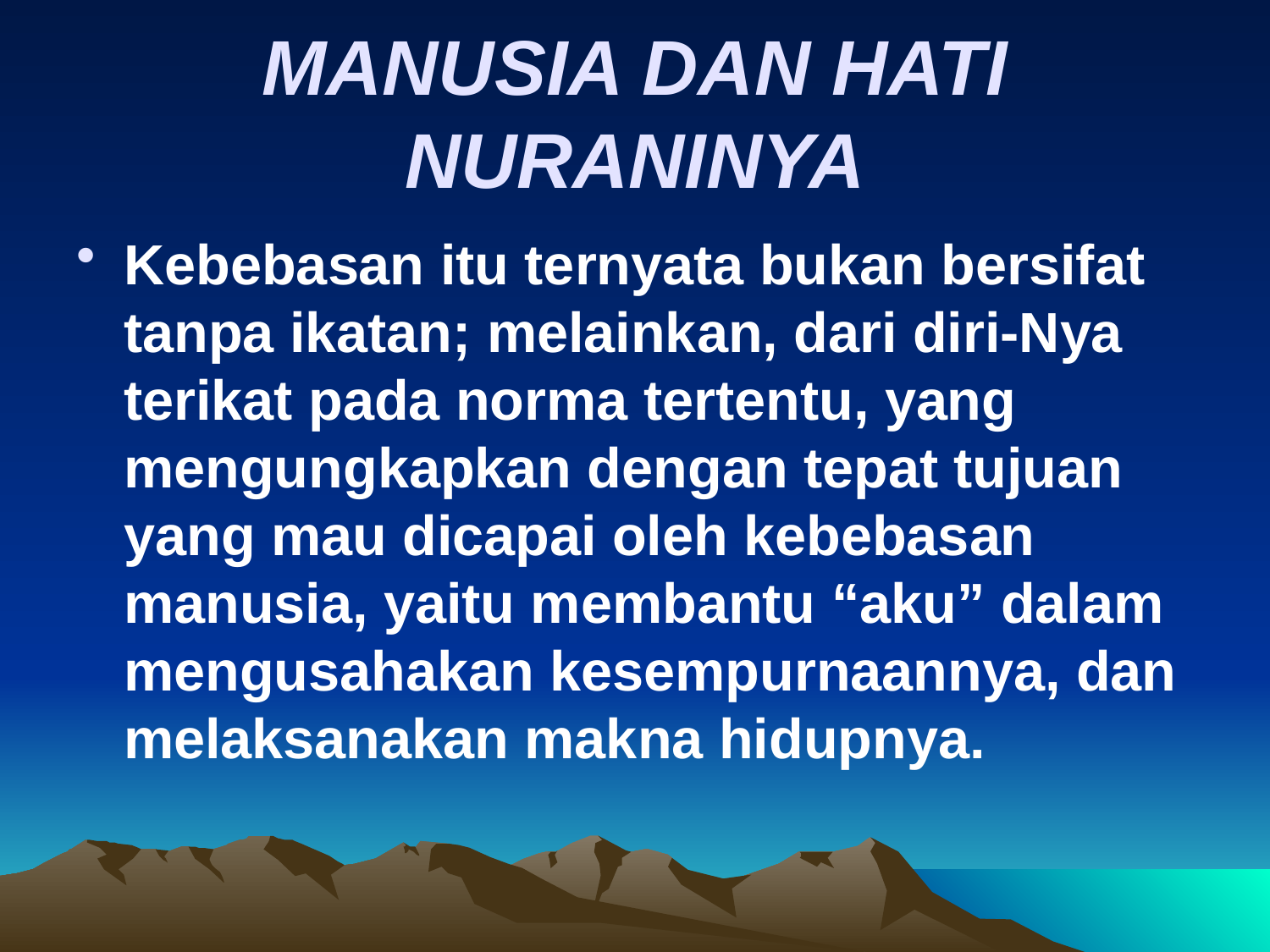

# MANUSIA DAN HATI NURANINYA
Kebebasan itu ternyata bukan bersifat tanpa ikatan; melainkan, dari diri-Nya terikat pada norma tertentu, yang mengungkapkan dengan tepat tujuan yang mau dicapai oleh kebebasan manusia, yaitu membantu “aku” dalam mengusahakan kesempurnaannya, dan melaksanakan makna hidupnya.